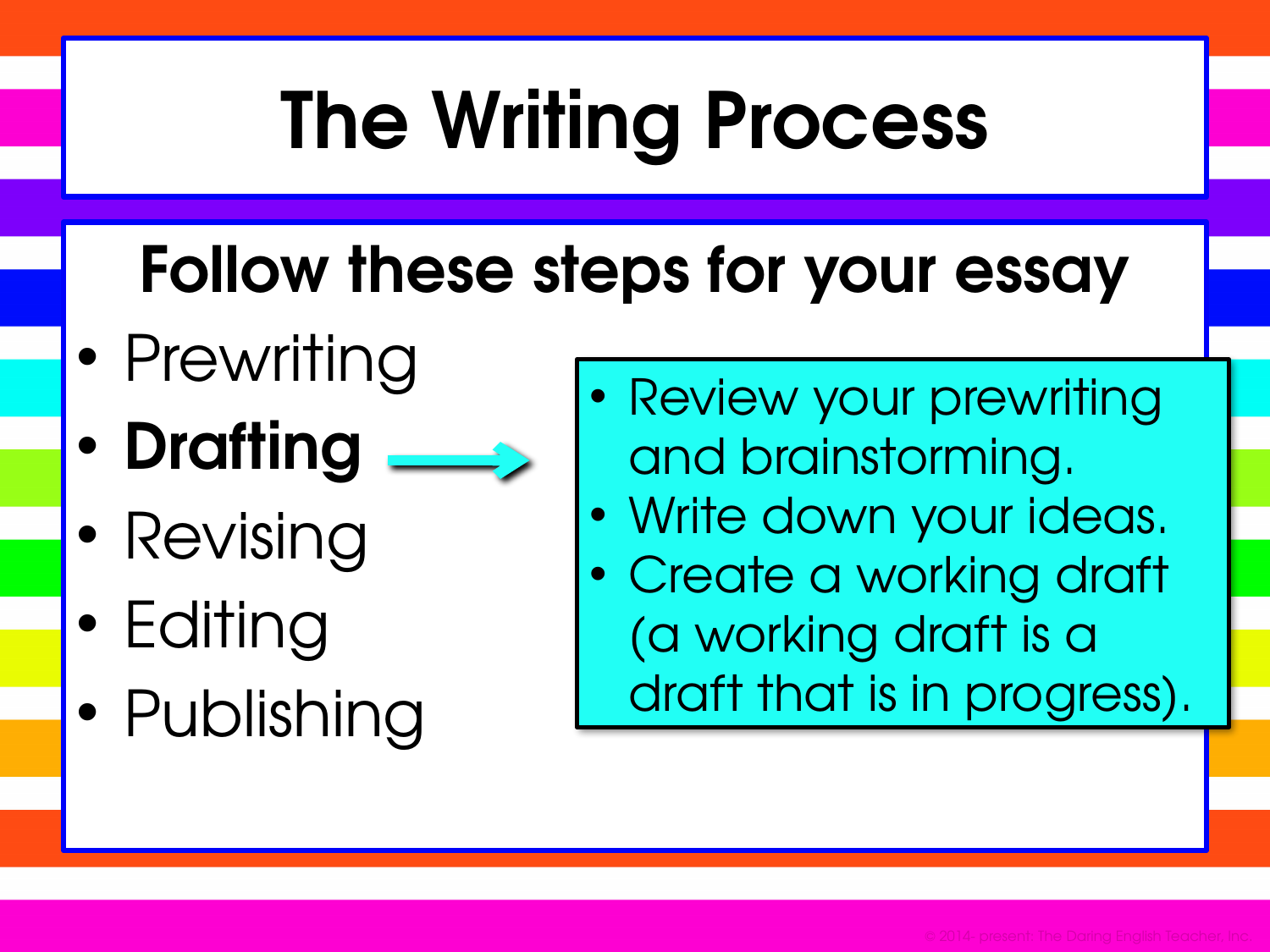

# The Writing Process
Follow these steps for your essay
Prewriting
Drafting
Revising
Editing
Publishing
Review your prewriting and brainstorming.
Write down your ideas.
Create a working draft (a working draft is a draft that is in progress).